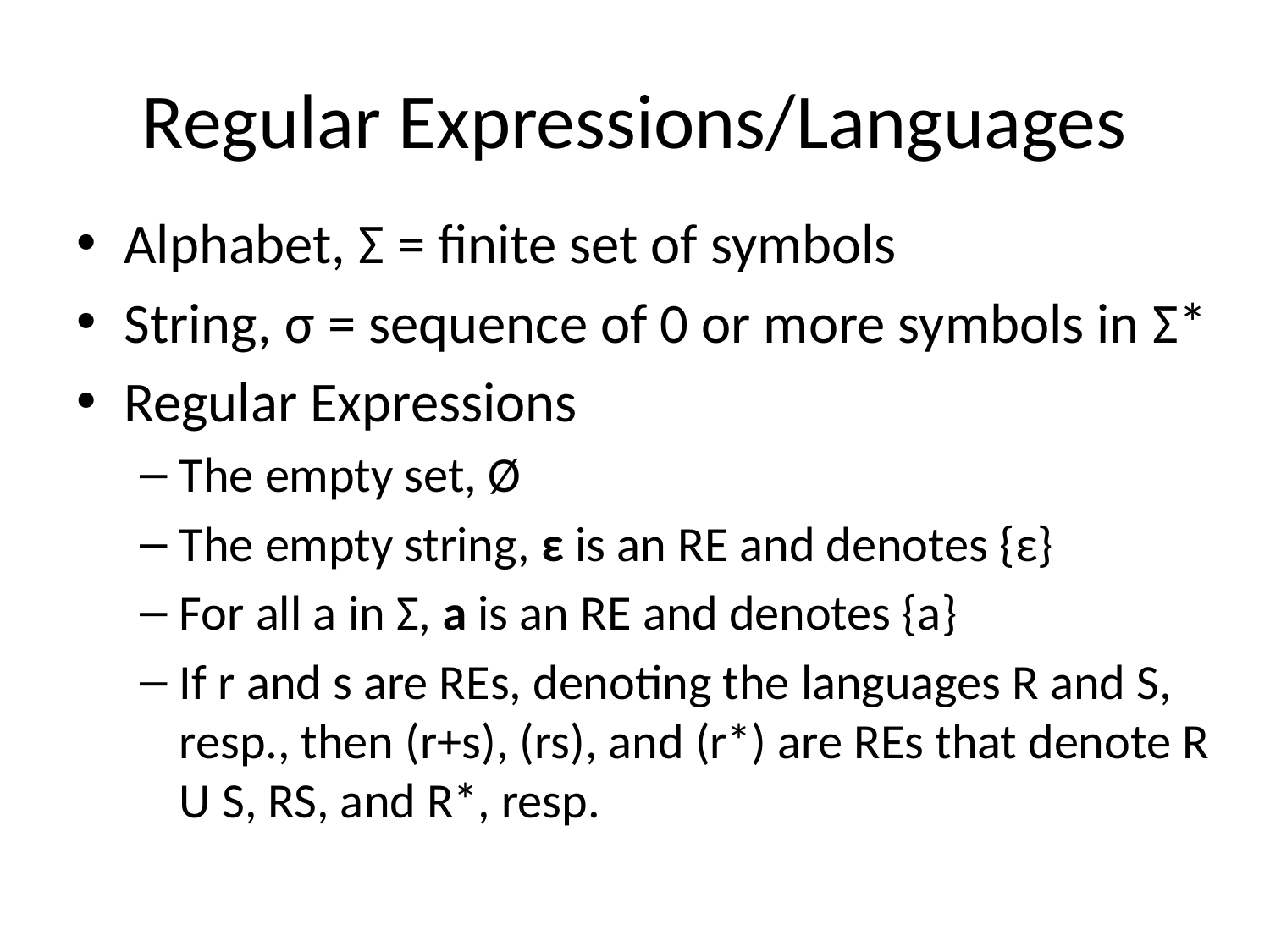

# Regular Expressions/Languages
Alphabet, Σ = finite set of symbols
String, σ = sequence of 0 or more symbols in Σ*
Regular Expressions
The empty set, Ø
The empty string, ε is an RE and denotes {ε}
For all a in Σ, a is an RE and denotes {a}
If r and s are REs, denoting the languages R and S, resp., then (r+s), (rs), and (r*) are REs that denote R U S, RS, and R*, resp.